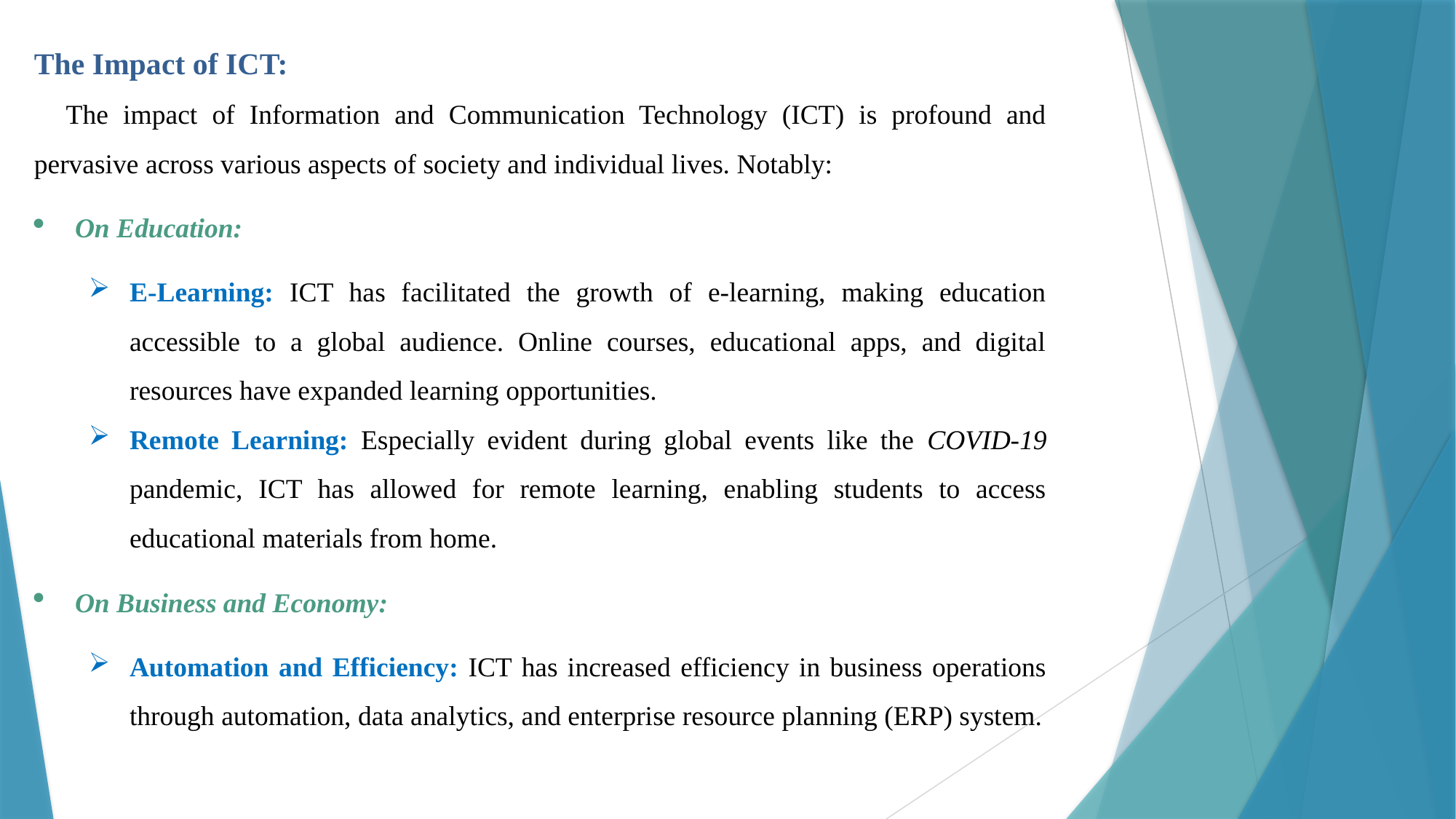

The Impact of ICT:
The impact of Information and Communication Technology (ICT) is profound and pervasive across various aspects of society and individual lives. Notably:
On Education:
E-Learning: ICT has facilitated the growth of e-learning, making education accessible to a global audience. Online courses, educational apps, and digital resources have expanded learning opportunities.
Remote Learning: Especially evident during global events like the COVID-19 pandemic, ICT has allowed for remote learning, enabling students to access educational materials from home.
On Business and Economy:
Automation and Efficiency: ICT has increased efficiency in business operations through automation, data analytics, and enterprise resource planning (ERP) system.